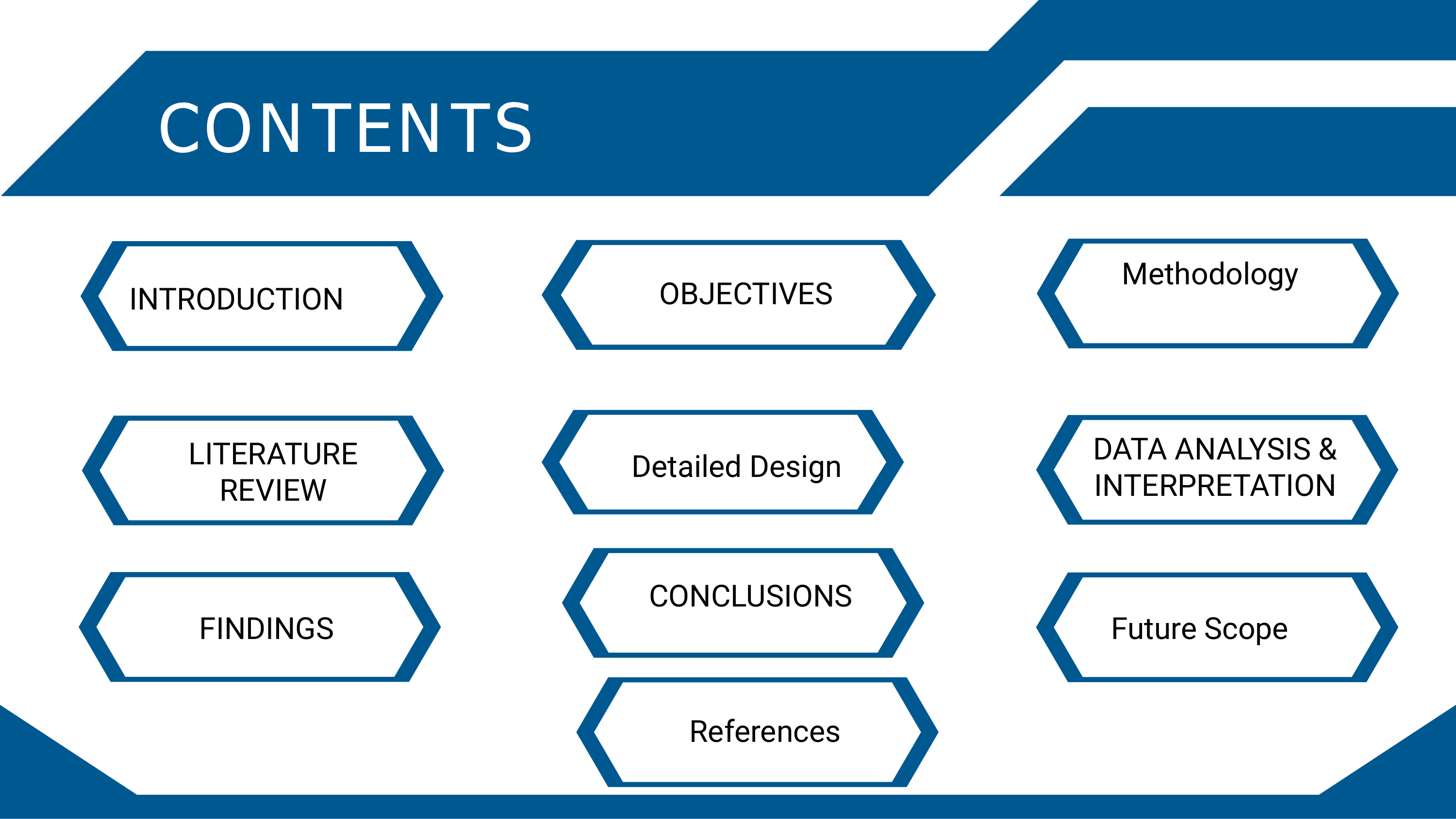

# CONTENTS

Methodology
OBJECTIVES
INTRODUCTION

            Detailed Design
DATA ANALYSIS & INTERPRETATION
LITERATURE REVIEW

CONCLUSIONS
Future Scope
FINDINGS

References